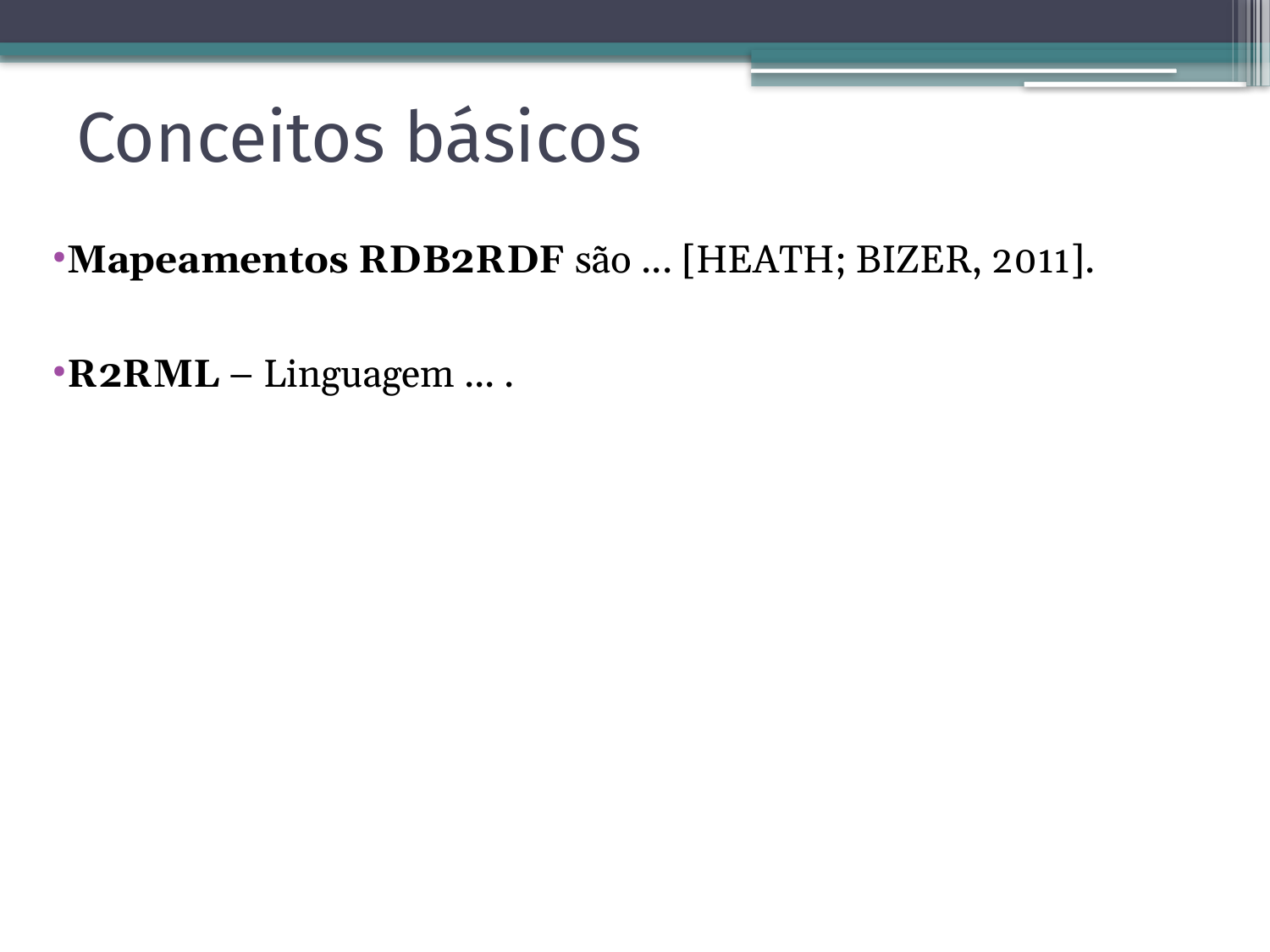

Conceitos básicos
Mapeamentos RDB2RDF são ... [HEATH; BIZER, 2011].

R2RML – Linguagem ... .